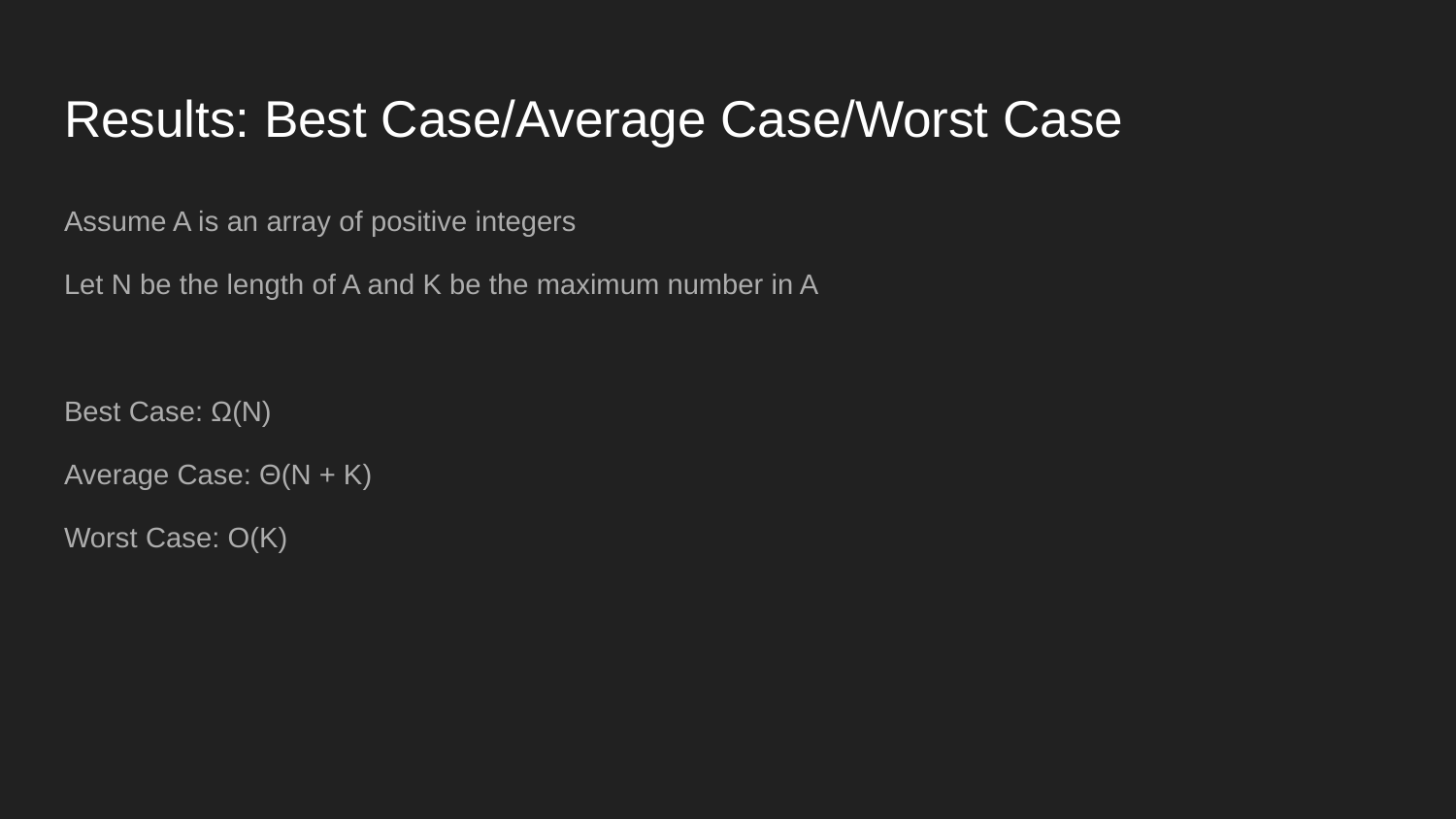

# Results: Best Case/Average Case/Worst Case
Assume A is an array of positive integers
Let N be the length of A and K be the maximum number in A

Best Case: Ω(N)
Average Case: Θ(N + K)
Worst Case: O(K)